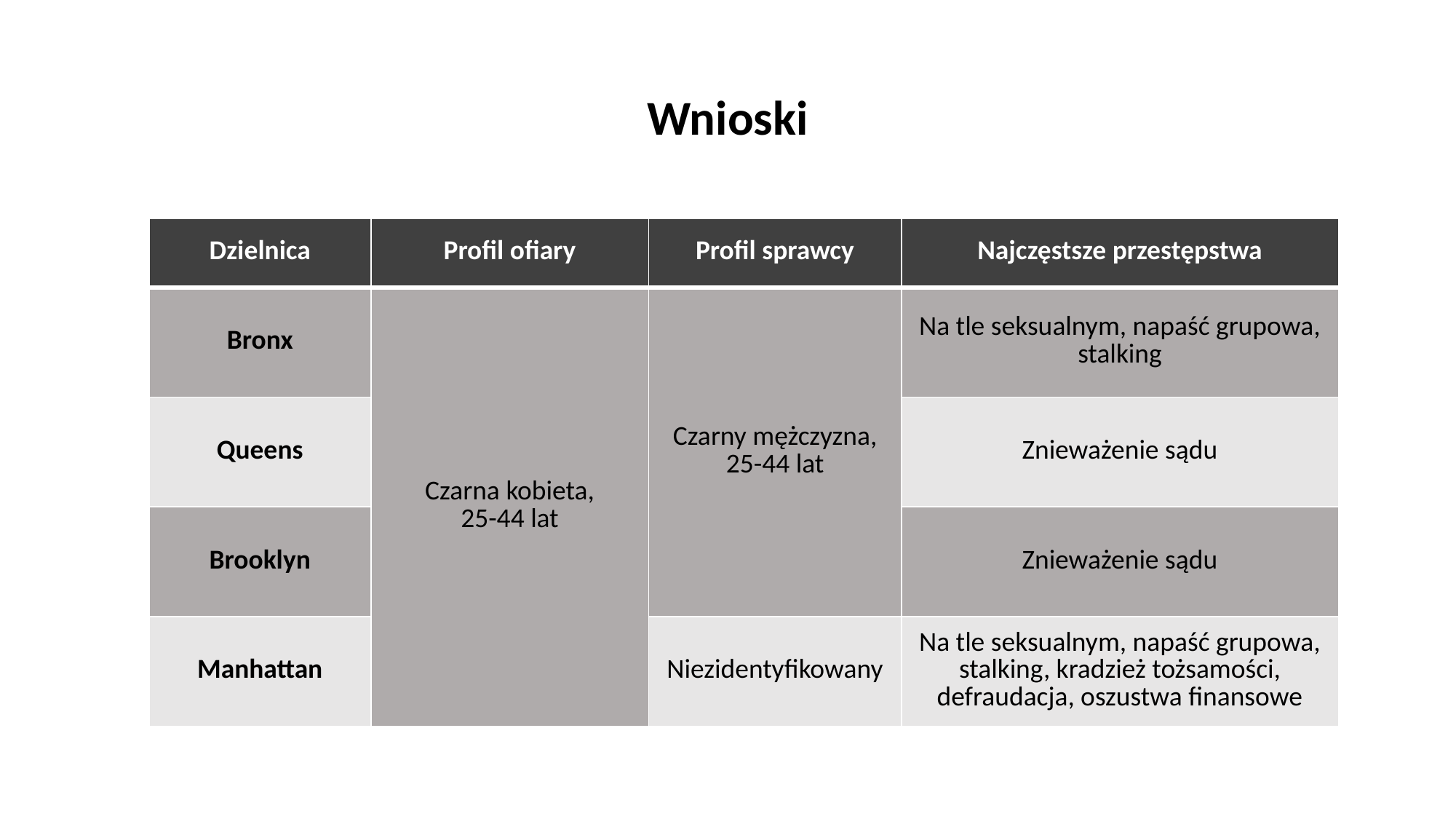

Wnioski
| Dzielnica | Profil ofiary | Profil sprawcy | Najczęstsze przestępstwa |
| --- | --- | --- | --- |
| Bronx | Czarna kobieta, 25-44 lat | Czarny mężczyzna, 25-44 lat | Na tle seksualnym, napaść grupowa, stalking |
| Queens |  |  | Znieważenie sądu |
| Brooklyn |  |  | Znieważenie sądu |
| Manhattan |  | Niezidentyfikowany | Na tle seksualnym, napaść grupowa, stalking, kradzież tożsamości, defraudacja, oszustwa finansowe |